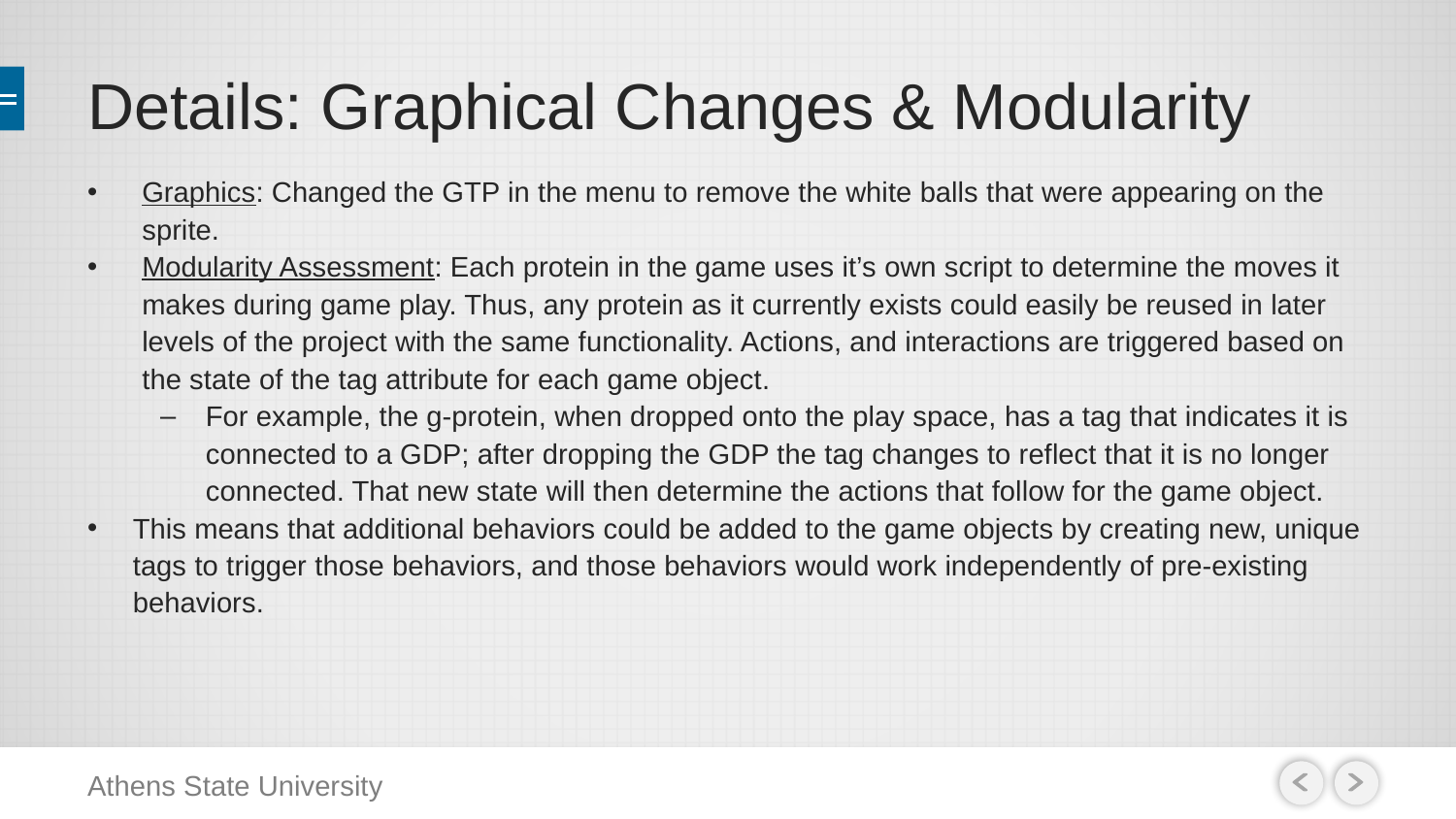

# Details: Graphical Changes & Modularity
Graphics: Changed the GTP in the menu to remove the white balls that were appearing on the sprite.
Modularity Assessment: Each protein in the game uses it’s own script to determine the moves it makes during game play. Thus, any protein as it currently exists could easily be reused in later levels of the project with the same functionality. Actions, and interactions are triggered based on the state of the tag attribute for each game object.
For example, the g-protein, when dropped onto the play space, has a tag that indicates it is connected to a GDP; after dropping the GDP the tag changes to reflect that it is no longer connected. That new state will then determine the actions that follow for the game object.
This means that additional behaviors could be added to the game objects by creating new, unique tags to trigger those behaviors, and those behaviors would work independently of pre-existing behaviors.

Athens State University